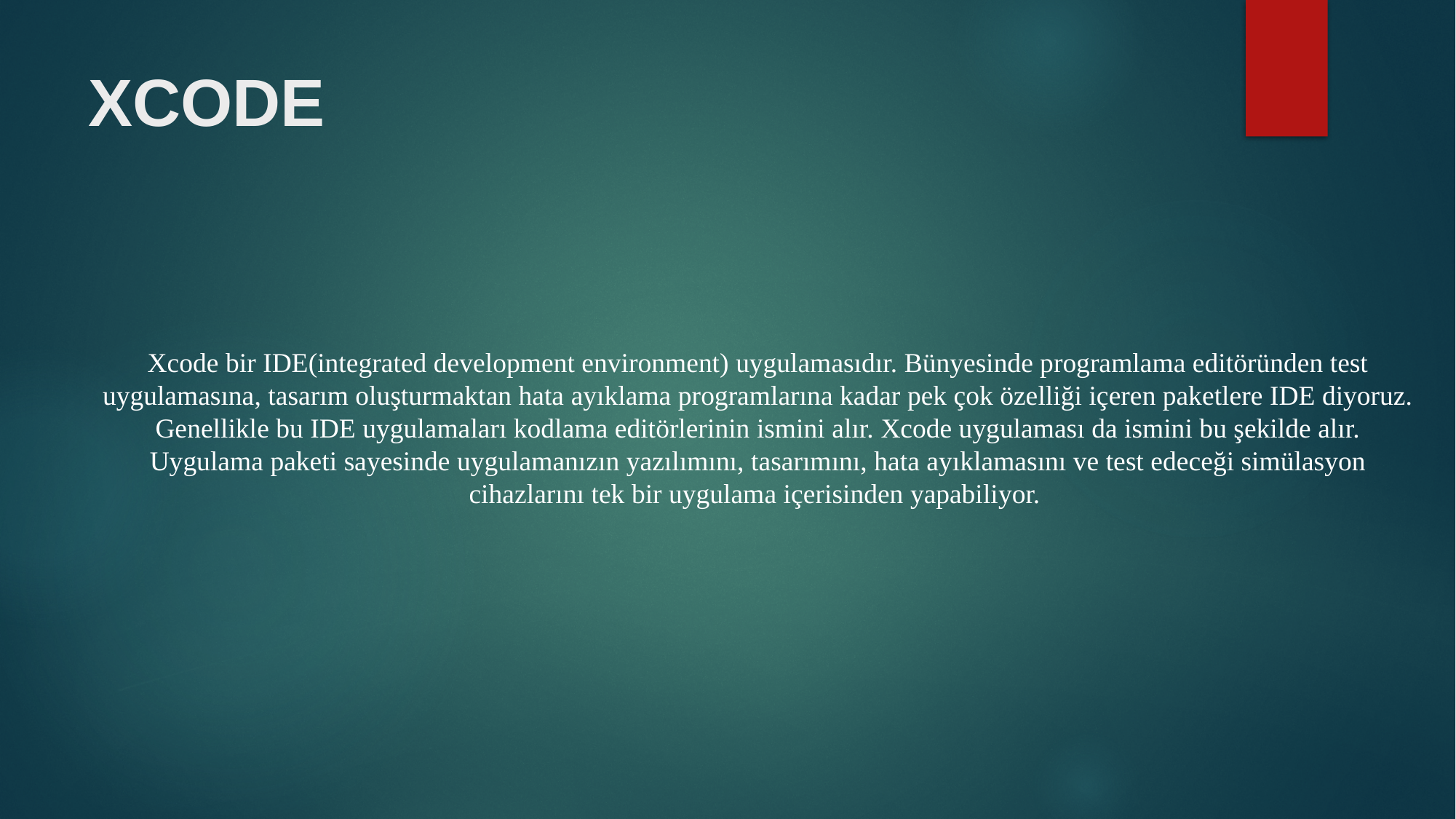

# XCODE
Xcode bir IDE(integrated development environment) uygulamasıdır. Bünyesinde programlama editöründen test uygulamasına, tasarım oluşturmaktan hata ayıklama programlarına kadar pek çok özelliği içeren paketlere IDE diyoruz. Genellikle bu IDE uygulamaları kodlama editörlerinin ismini alır. Xcode uygulaması da ismini bu şekilde alır. Uygulama paketi sayesinde uygulamanızın yazılımını, tasarımını, hata ayıklamasını ve test edeceği simülasyon cihazlarını tek bir uygulama içerisinden yapabiliyor.